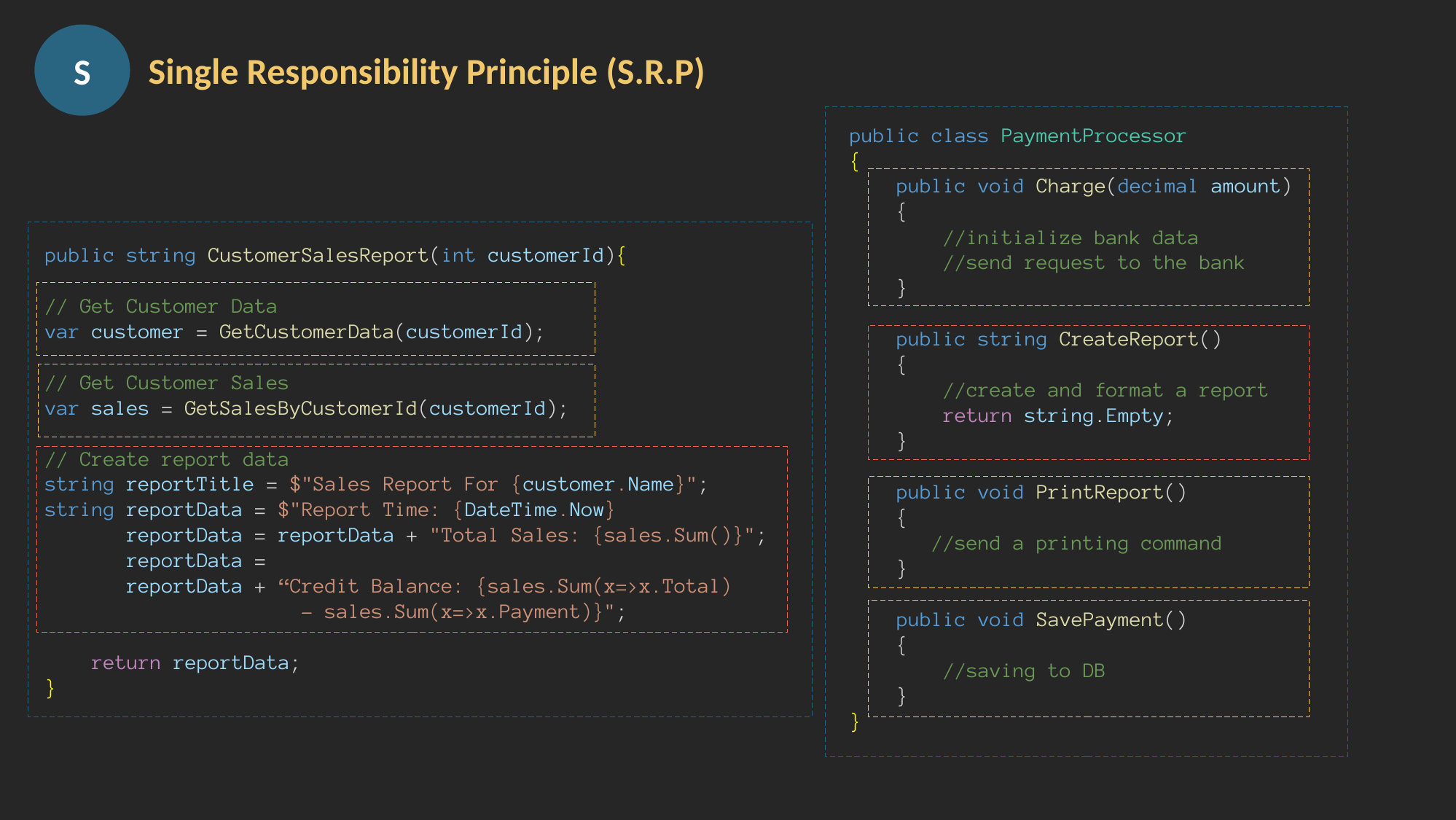

S
Single Responsibility Principle (S.R.P)

public class PaymentProcessor
{
    public void Charge(decimal amount)
    {
        //initialize bank data
        //send request to the bank
    }

    public string CreateReport()
    {
        //create and format a report
        return string.Empty;
    }

    public void PrintReport()
    {
       //send a printing command
    }

    public void SavePayment()
    {
        //saving to DB
    }
}

public string CustomerSalesReport(int customerId){

// Get Customer Data
var customer = GetCustomerData(customerId);

// Get Customer Sales
var sales = GetSalesByCustomerId(customerId);

// Create report data
string reportTitle = $"Sales Report For {customer.Name}";
string reportData = $"Report Time: {DateTime.Now}
       reportData = reportData + "Total Sales: {sales.Sum()}";
       reportData =
       reportData + “Credit Balance: {sales.Sum(x=>x.Total)
                      - sales.Sum(x=>x.Payment)}";
    return reportData;
}